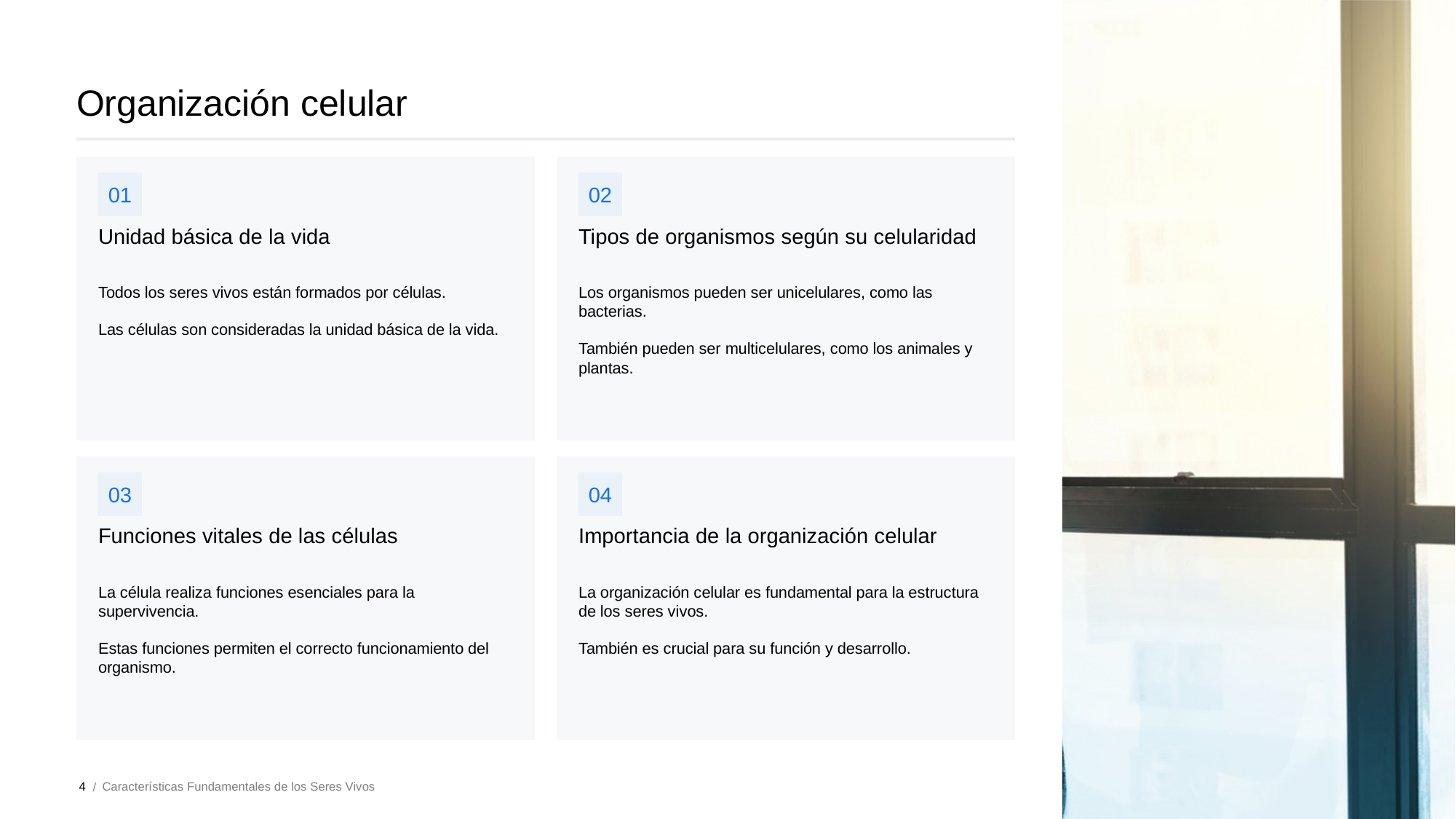

Organización celular

01

02
Unidad básica de la vida
Tipos de organismos según su celularidad
Todos los seres vivos están formados por células.
Las células son consideradas la unidad básica de la vida.
Los organismos pueden ser unicelulares, como las bacterias.
También pueden ser multicelulares, como los animales y plantas.

03

04
Funciones vitales de las células
Importancia de la organización celular
La célula realiza funciones esenciales para la supervivencia.
Estas funciones permiten el correcto funcionamiento del organismo.
La organización celular es fundamental para la estructura de los seres vivos.
También es crucial para su función y desarrollo.

4
Características Fundamentales de los Seres Vivos
 /